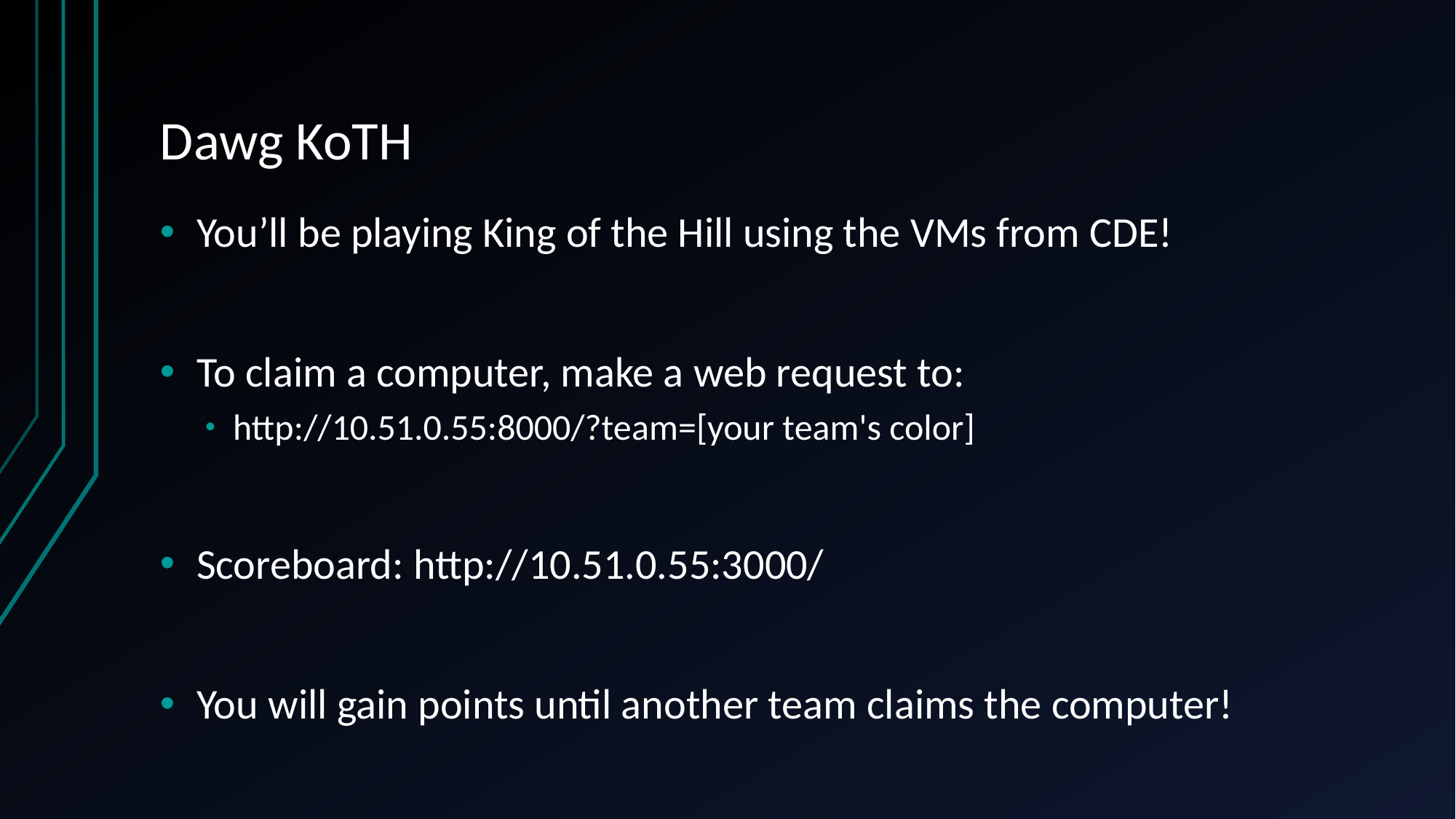

# Dawg KoTH
You’ll be playing King of the Hill using the VMs from CDE!

To claim a computer, make a web request to:
http://10.51.0.55:8000/?team=[your team's color]

Scoreboard: http://10.51.0.55:3000/

You will gain points until another team claims the computer!